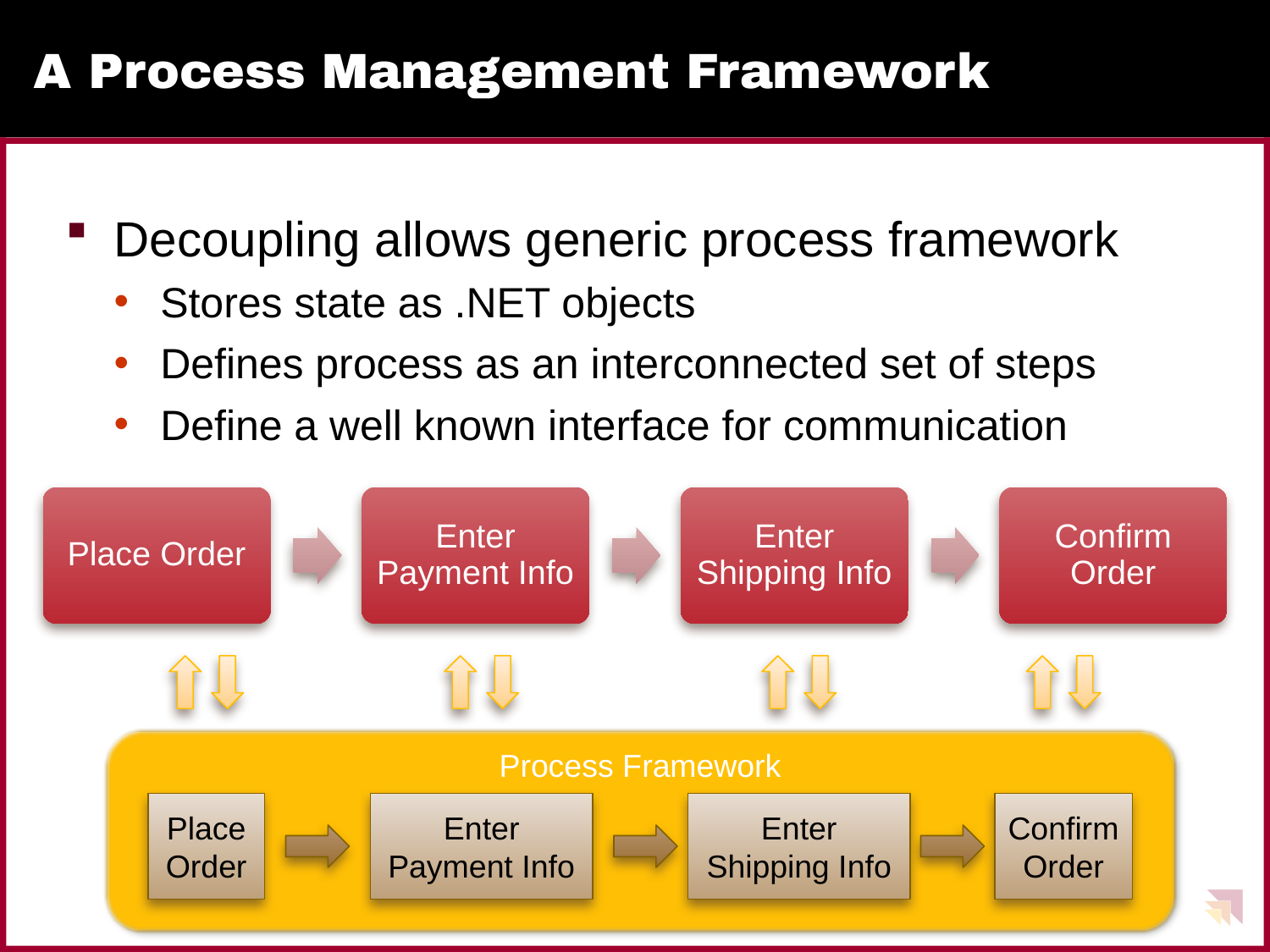

# A Process Management Framework
Decoupling allows generic process framework
Stores state as .NET objects
Defines process as an interconnected set of steps
Define a well known interface for communication
Place Order

Enter Payment Info

Enter Shipping Info

Confirm Order

Process Framework
Place Order
Enter Payment Info
Enter Shipping Info
Confirm Order